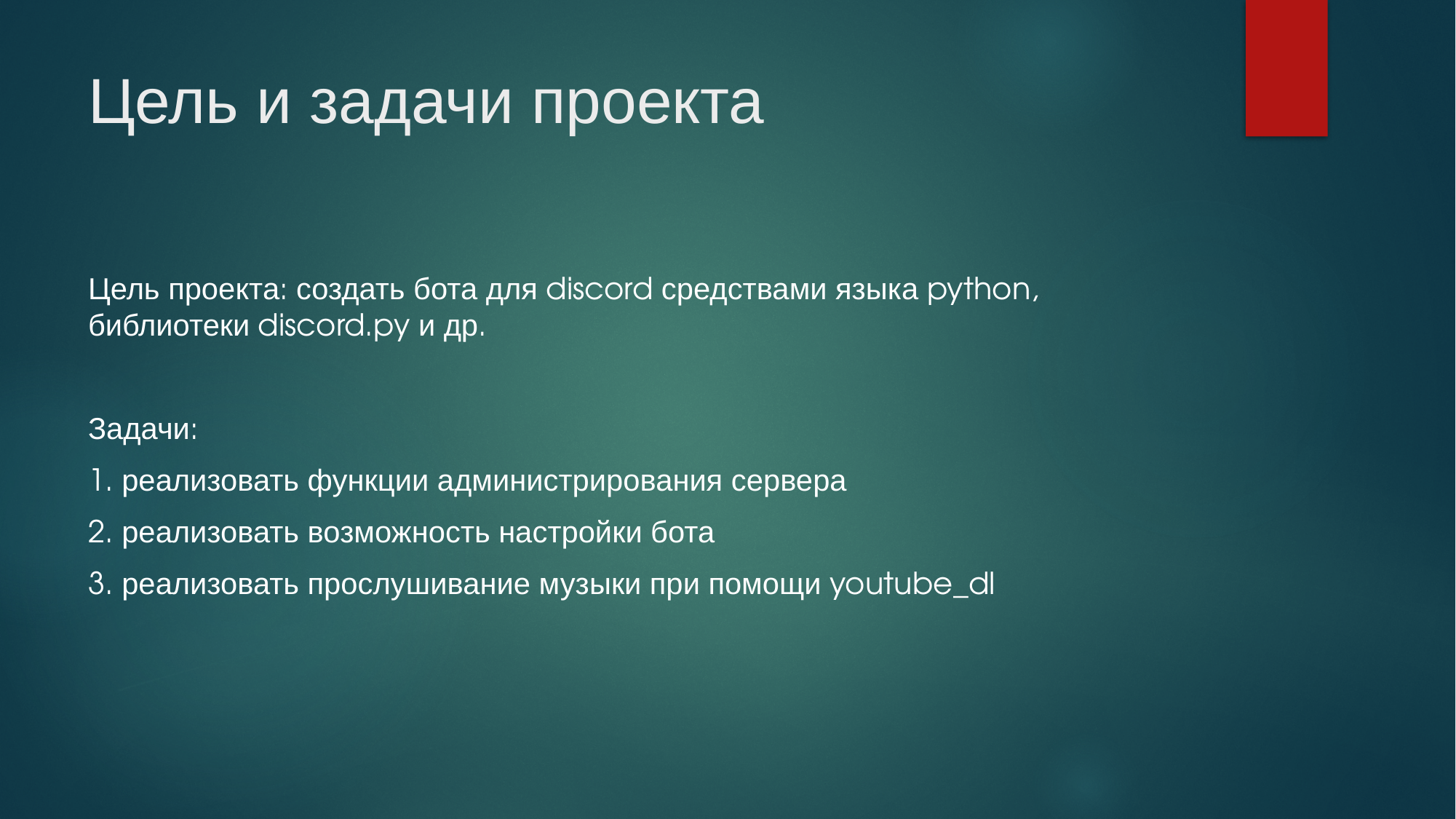

# Цель и задачи проекта
Цель проекта: создать бота для discord средствами языка python, библиотеки discord.py и др.

Задачи:
1. реализовать функции администрирования сервера
2. реализовать возможность настройки бота
3. реализовать прослушивание музыки при помощи youtube_dl